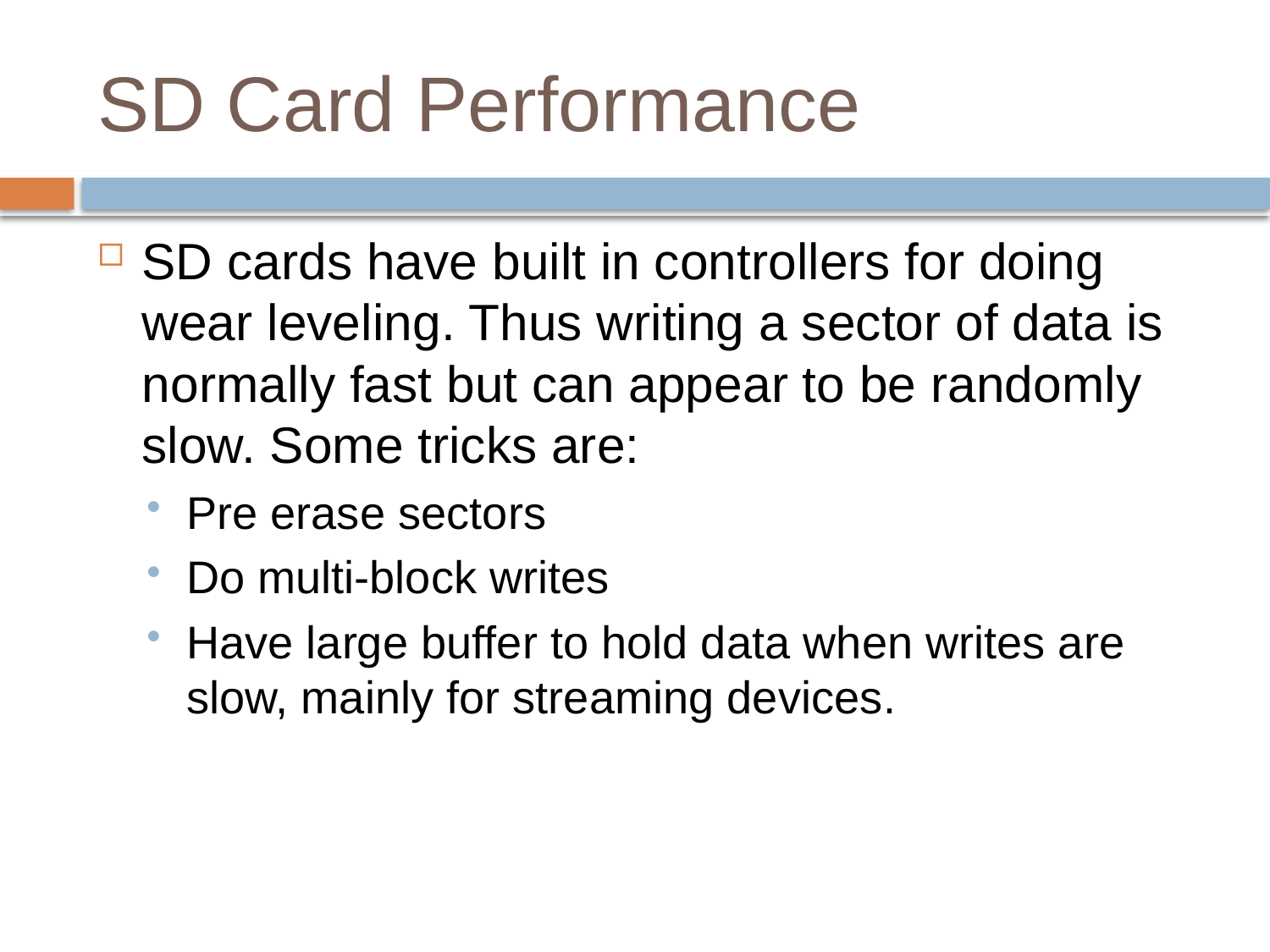

# SD Card Performance
SD cards have built in controllers for doing wear leveling. Thus writing a sector of data is normally fast but can appear to be randomly slow. Some tricks are:
Pre erase sectors
Do multi-block writes
Have large buffer to hold data when writes are slow, mainly for streaming devices.